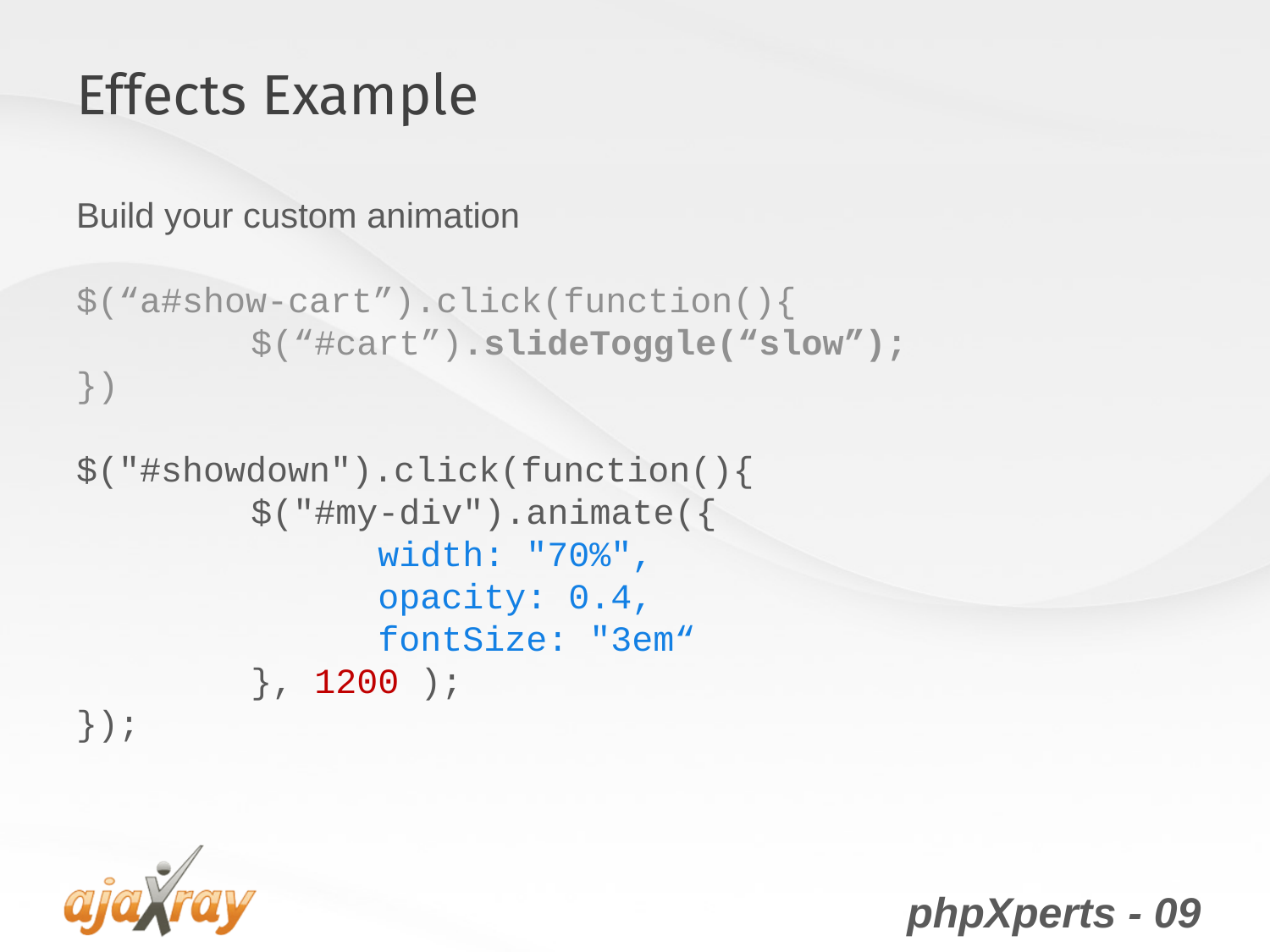

# Effects Example
Build your custom animation

$(“a#show-cart”).click(function(){
		$(“#cart”).slideToggle(“slow”);
})

$("#showdown").click(function(){
		$("#my-div").animate({
			width: "70%",
			opacity: 0.4,
			fontSize: "3em“
		}, 1200 );
});